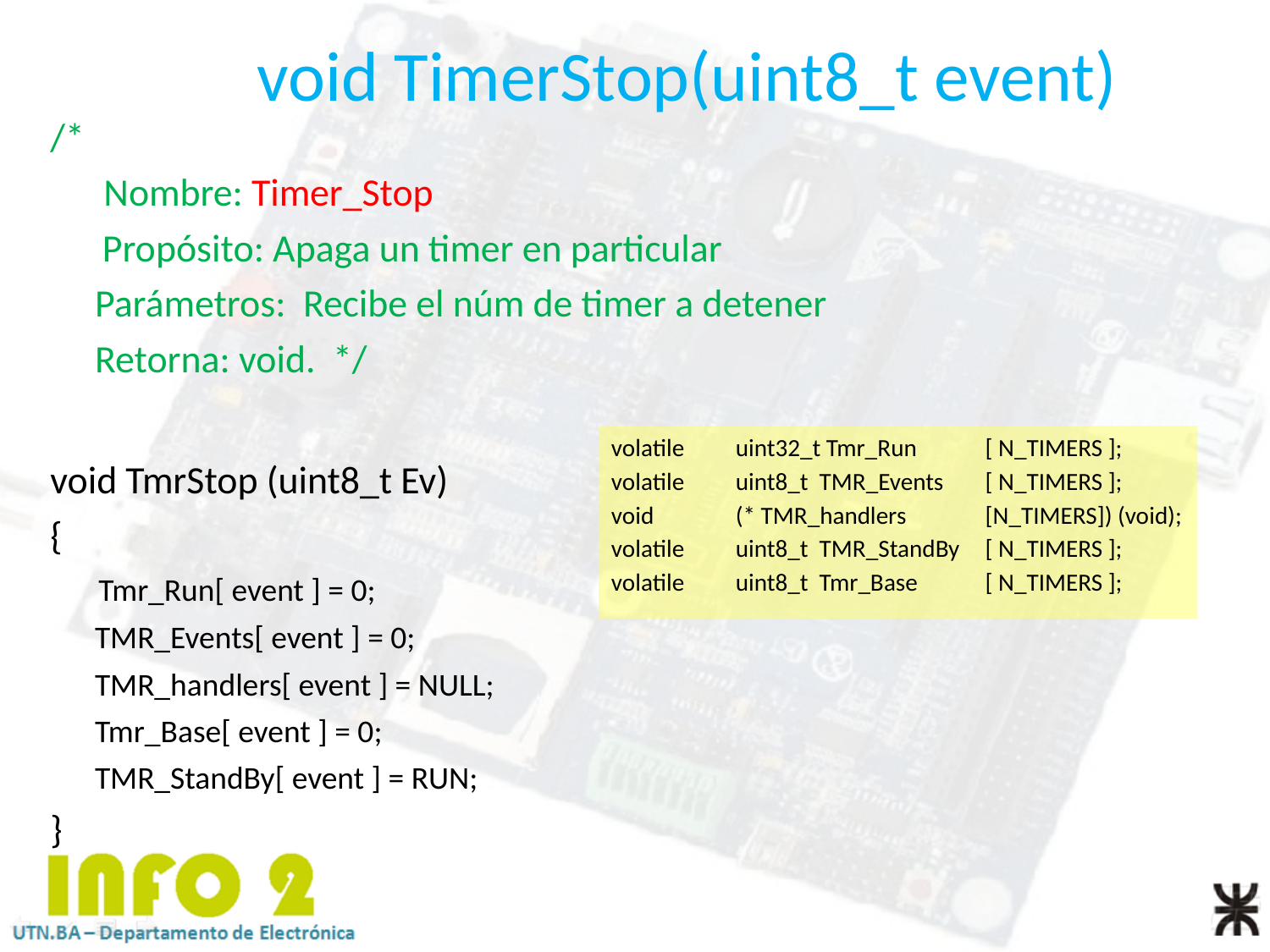

void TimerStop(uint8_t event)
/*
	 Nombre: Timer_Stop
      Propósito: Apaga un timer en particular
	Parámetros:  Recibe el núm de timer a detener
	Retorna: void.  */

void TmrStop (uint8_t Ev)
{
      Tmr_Run[ event ] = 0;
	TMR_Events[ event ] = 0;
	TMR_handlers[ event ] = NULL;
	Tmr_Base[ event ] = 0;
	TMR_StandBy[ event ] = RUN;
}
volatile 	uint32_t Tmr_Run		[ N_TIMERS ];
volatile 	uint8_t  TMR_Events	[ N_TIMERS ];
void 	 	(* TMR_handlers 		[N_TIMERS]) (void);
volatile 	uint8_t  TMR_StandBy	[ N_TIMERS ];
volatile 	uint8_t  Tmr_Base		[ N_TIMERS ];